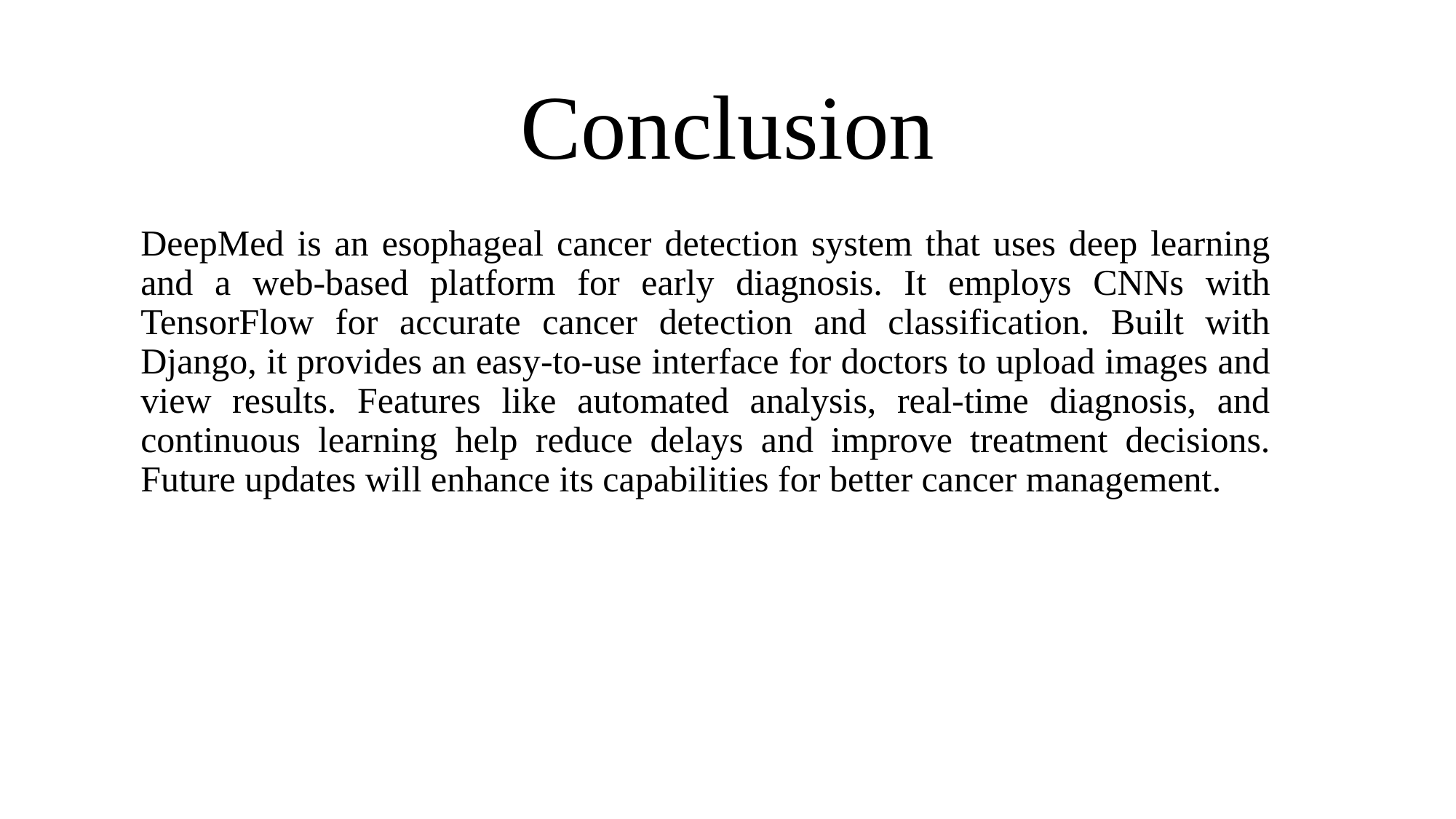

# Conclusion
DeepMed is an esophageal cancer detection system that uses deep learning and a web-based platform for early diagnosis. It employs CNNs with TensorFlow for accurate cancer detection and classification. Built with Django, it provides an easy-to-use interface for doctors to upload images and view results. Features like automated analysis, real-time diagnosis, and continuous learning help reduce delays and improve treatment decisions. Future updates will enhance its capabilities for better cancer management.